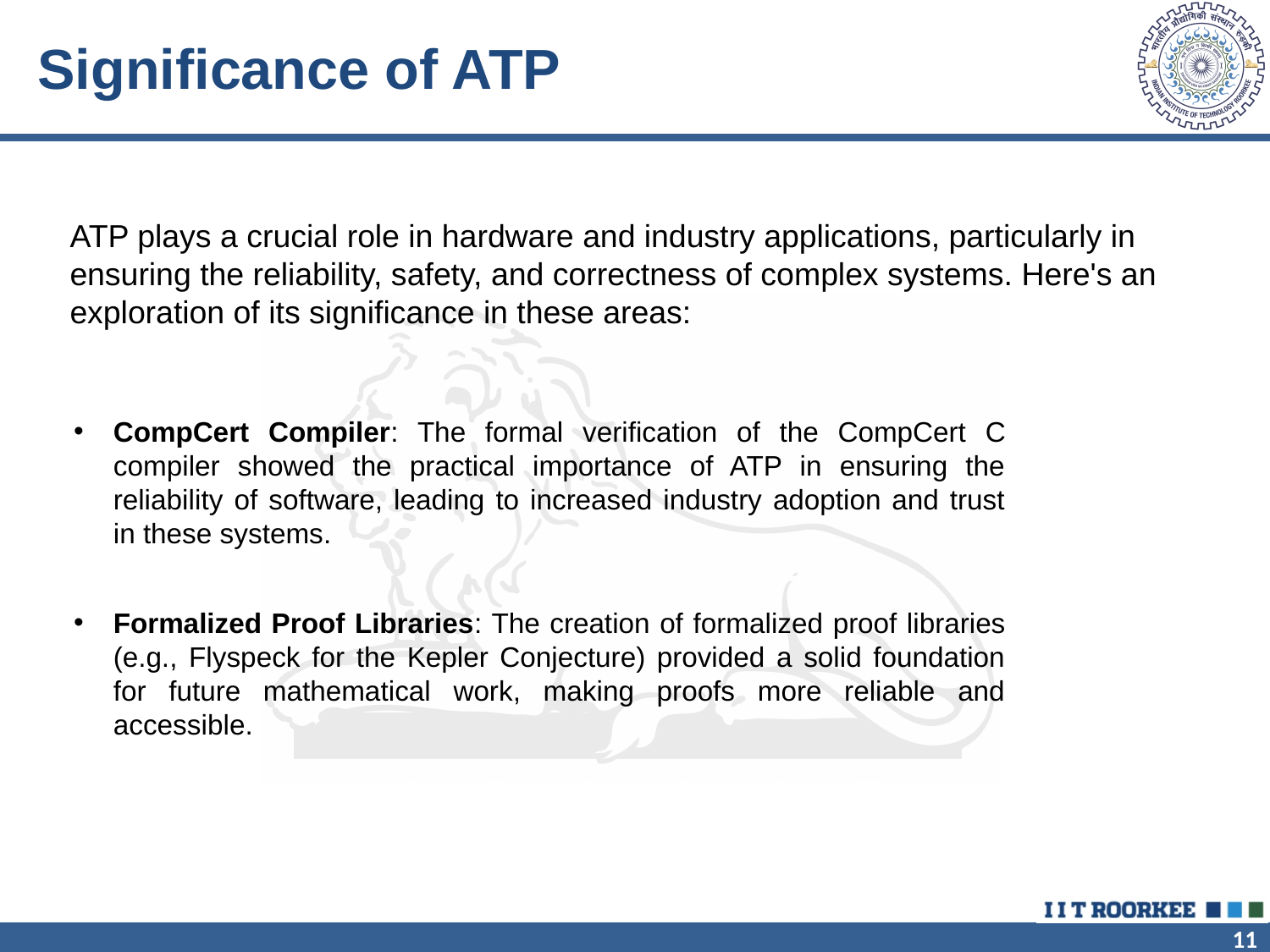

# Significance of ATP
ATP plays a crucial role in hardware and industry applications, particularly in ensuring the reliability, safety, and correctness of complex systems. Here's an exploration of its significance in these areas:
CompCert Compiler: The formal verification of the CompCert C compiler showed the practical importance of ATP in ensuring the reliability of software, leading to increased industry adoption and trust in these systems.

Formalized Proof Libraries: The creation of formalized proof libraries (e.g., Flyspeck for the Kepler Conjecture) provided a solid foundation for future mathematical work, making proofs more reliable and accessible.